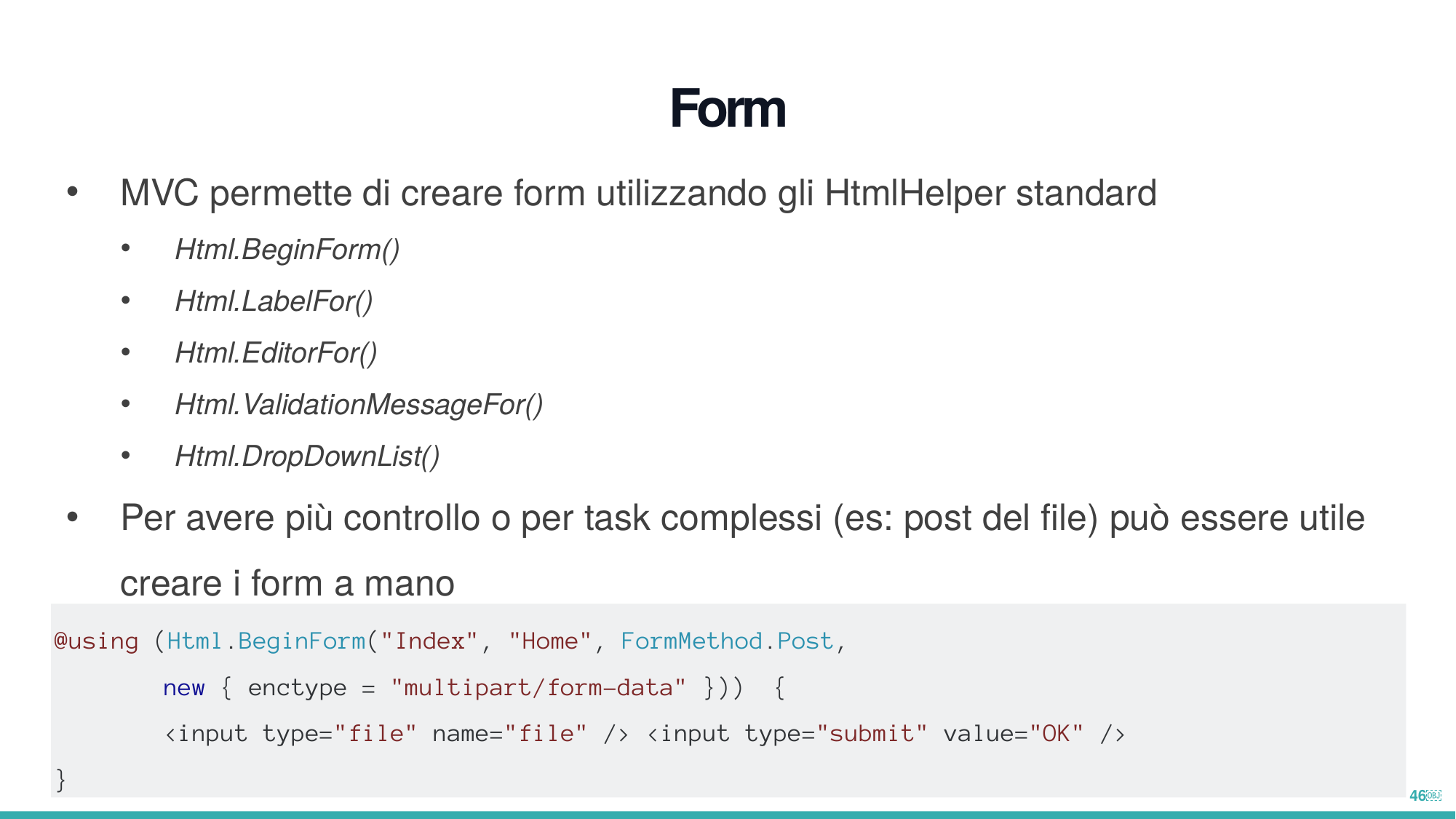

Form
MVC permette di creare form utilizzando gli HtmlHelper standard
Html.BeginForm()
Html.LabelFor()
Html.EditorFor()
Html.ValidationMessageFor()
Html.DropDownList()
Per avere più controllo o per task complessi (es: post del file) può essere utile creare i form a mano

@using (Html.BeginForm("Index", "Home", FormMethod.Post,
	new { enctype = "multipart/form-data" }))  {
	<input type="file" name="file" /> <input type="submit" value="OK" />
}